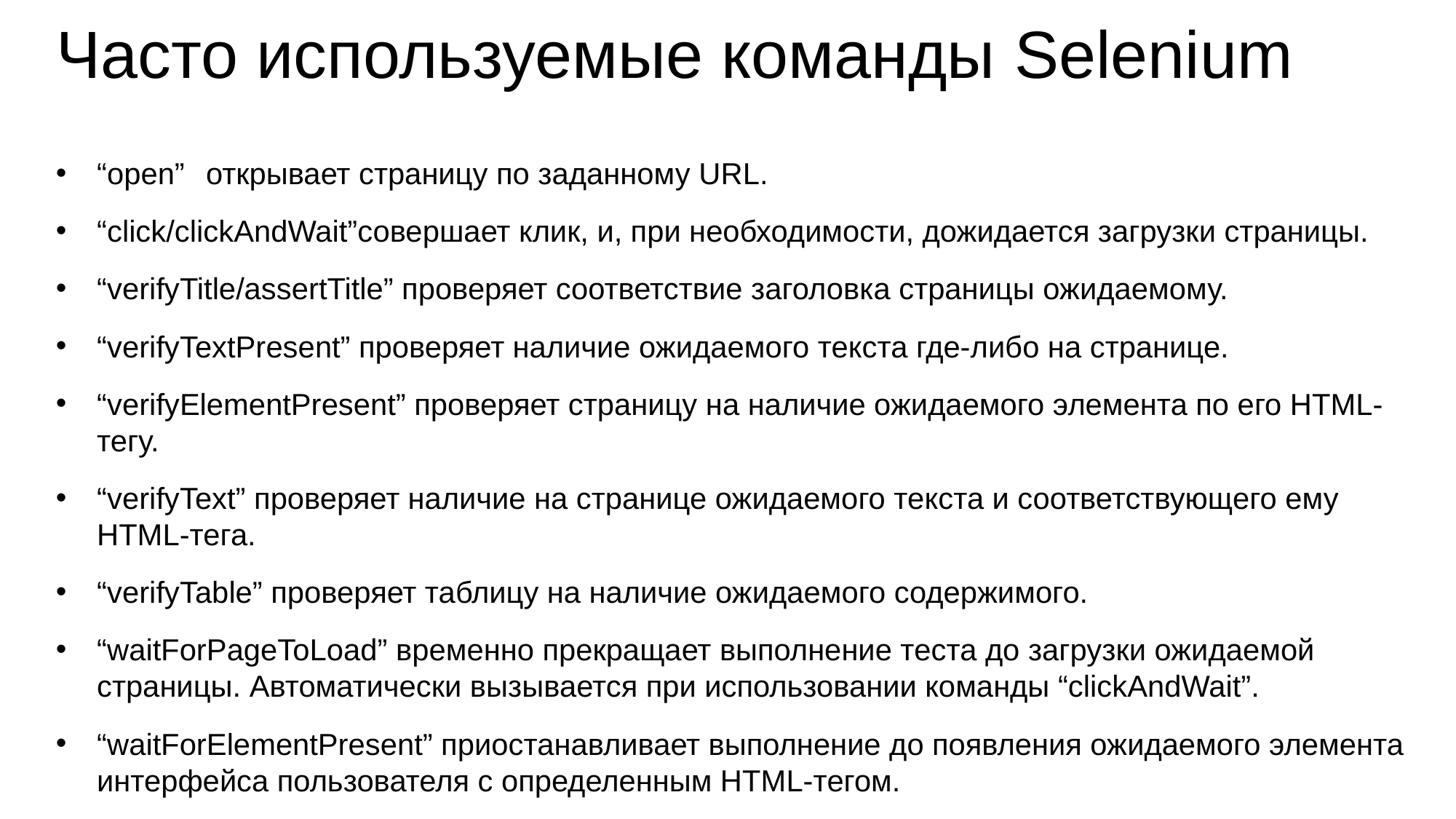

# Часто используемые команды Selenium
“open”	открывает страницу по заданному URL.
“click/clickAndWait”совершает клик, и, при необходимости, дожидается загрузки страницы.
“verifyTitle/assertTitle” проверяет соответствие заголовка страницы ожидаемому.
“verifyTextPresent” проверяет наличие ожидаемого текста где-либо на странице.
“verifyElementPresent” проверяет страницу на наличие ожидаемого элемента по его HTML-тегу.
“verifyText” проверяет наличие на странице ожидаемого текста и соответствующего ему HTML-тега.
“verifyTable” проверяет таблицу на наличие ожидаемого содержимого.
“waitForPageToLoad” временно прекращает выполнение теста до загрузки ожидаемой страницы. Автоматически вызывается при использовании команды “clickAndWait”.
“waitForElementPresent” приостанавливает выполнение до появления ожидаемого элемента интерфейса пользователя с определенным HTML-тегом.